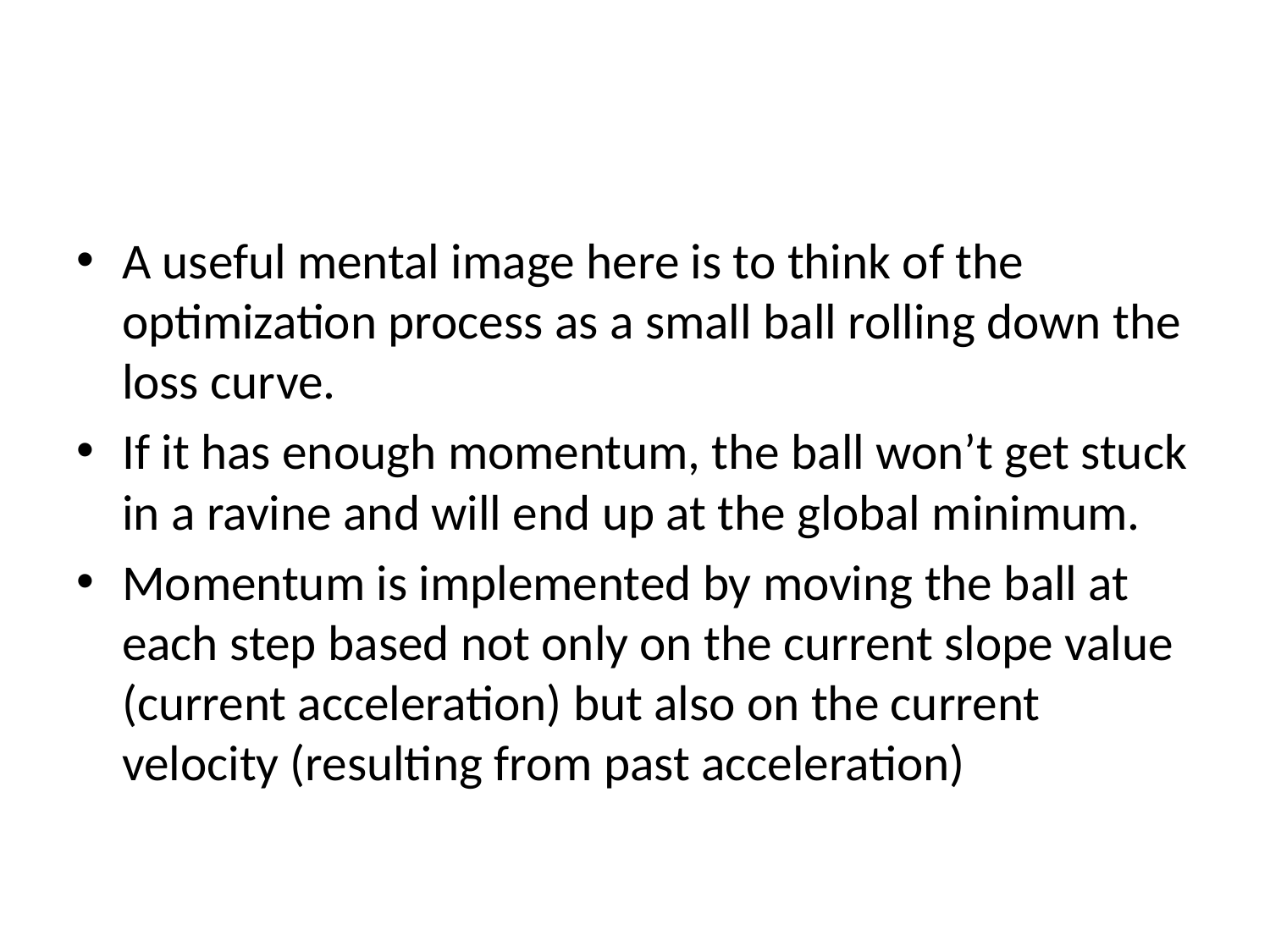

#
A useful mental image here is to think of the optimization process as a small ball rolling down the loss curve.
If it has enough momentum, the ball won’t get stuck in a ravine and will end up at the global minimum.
Momentum is implemented by moving the ball at each step based not only on the current slope value (current acceleration) but also on the current velocity (resulting from past acceleration)